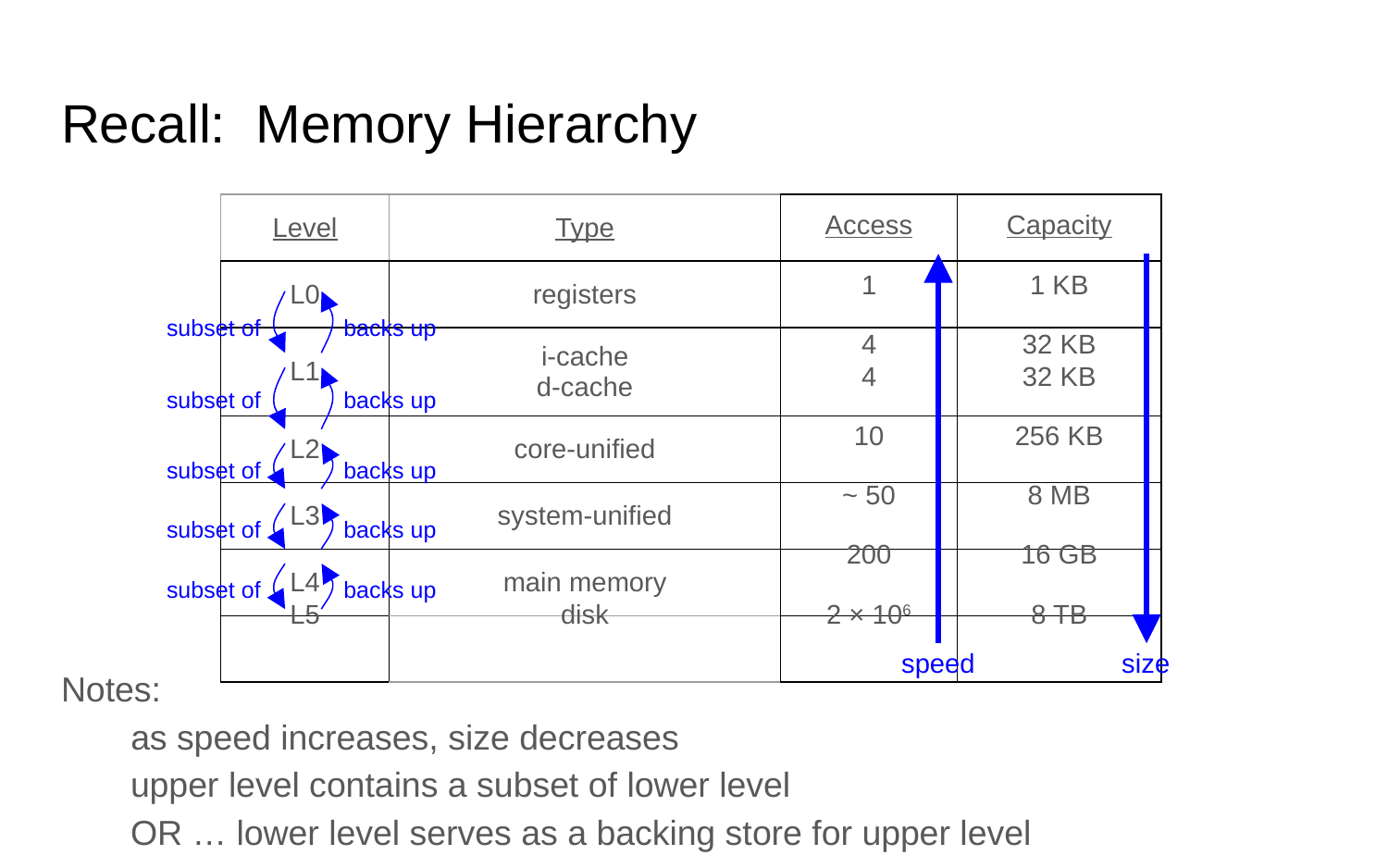

# Recall:  Memory Hierarchy
Access
Capacity
| Level | Type |  |  |
| --- | --- | --- | --- |
| L0 | registers |  |  |
| L1 | i-cache d-cache |  |  |
| L2 | core-unified |  |  |
| L3 | system-unified |  |  |
| L4 | main memory |  |  |
|  |  |  |  |
1
1 KB

subset of
backs up
4
4
32 KB
32 KB
subset of
backs up

10
256 KB
subset of
backs up

~ 50
8 MB
subset of
backs up

200
16 GB
subset of
backs up

2 × 106
8 TB
L5
disk
speed
size
Notes:

as speed increases, size decreases
upper level contains a subset of lower level
OR … lower level serves as a backing store for upper level